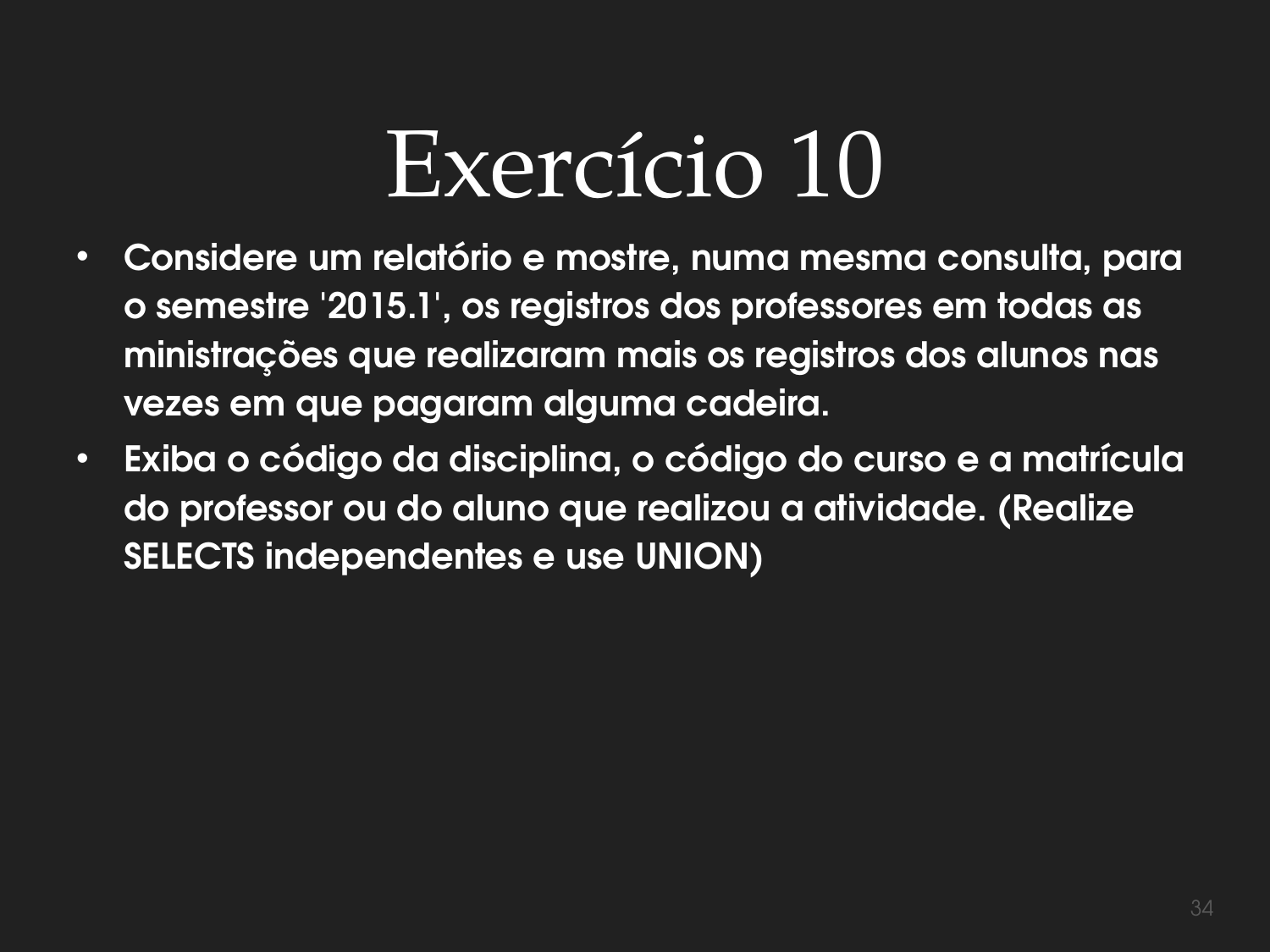

# Exercício 10
Considere um relatório e mostre, numa mesma consulta, para o semestre '2015.1', os registros dos professores em todas as ministrações que realizaram mais os registros dos alunos nas vezes em que pagaram alguma cadeira.
Exiba o código da disciplina, o código do curso e a matrícula do professor ou do aluno que realizou a atividade. (Realize SELECTS independentes e use UNION)

34